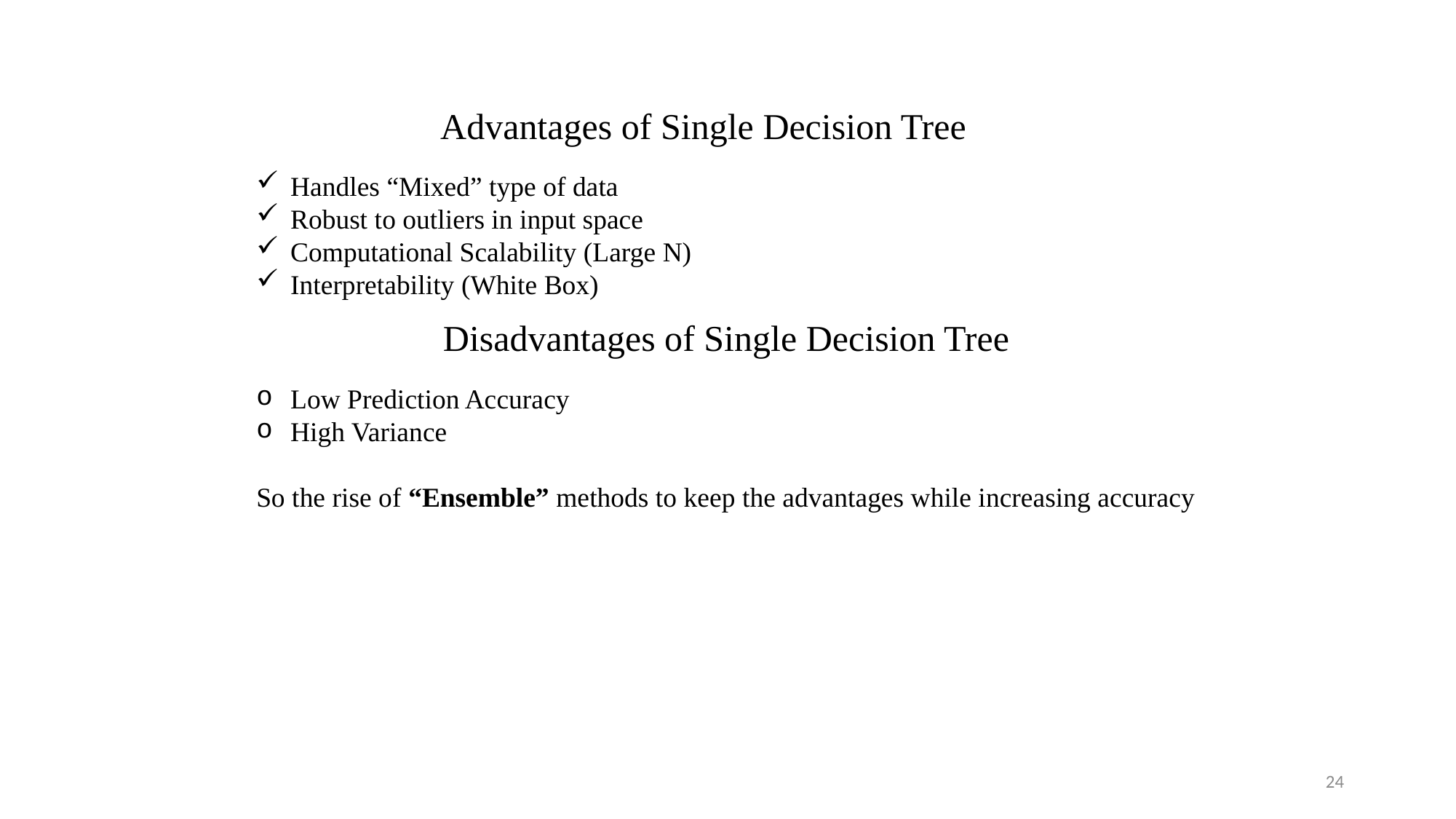

Advantages of Single Decision Tree
Handles “Mixed” type of data
Robust to outliers in input space
Computational Scalability (Large N)
Interpretability (White Box)
Disadvantages of Single Decision Tree
Low Prediction Accuracy
High Variance

So the rise of “Ensemble” methods to keep the advantages while increasing accuracy
24